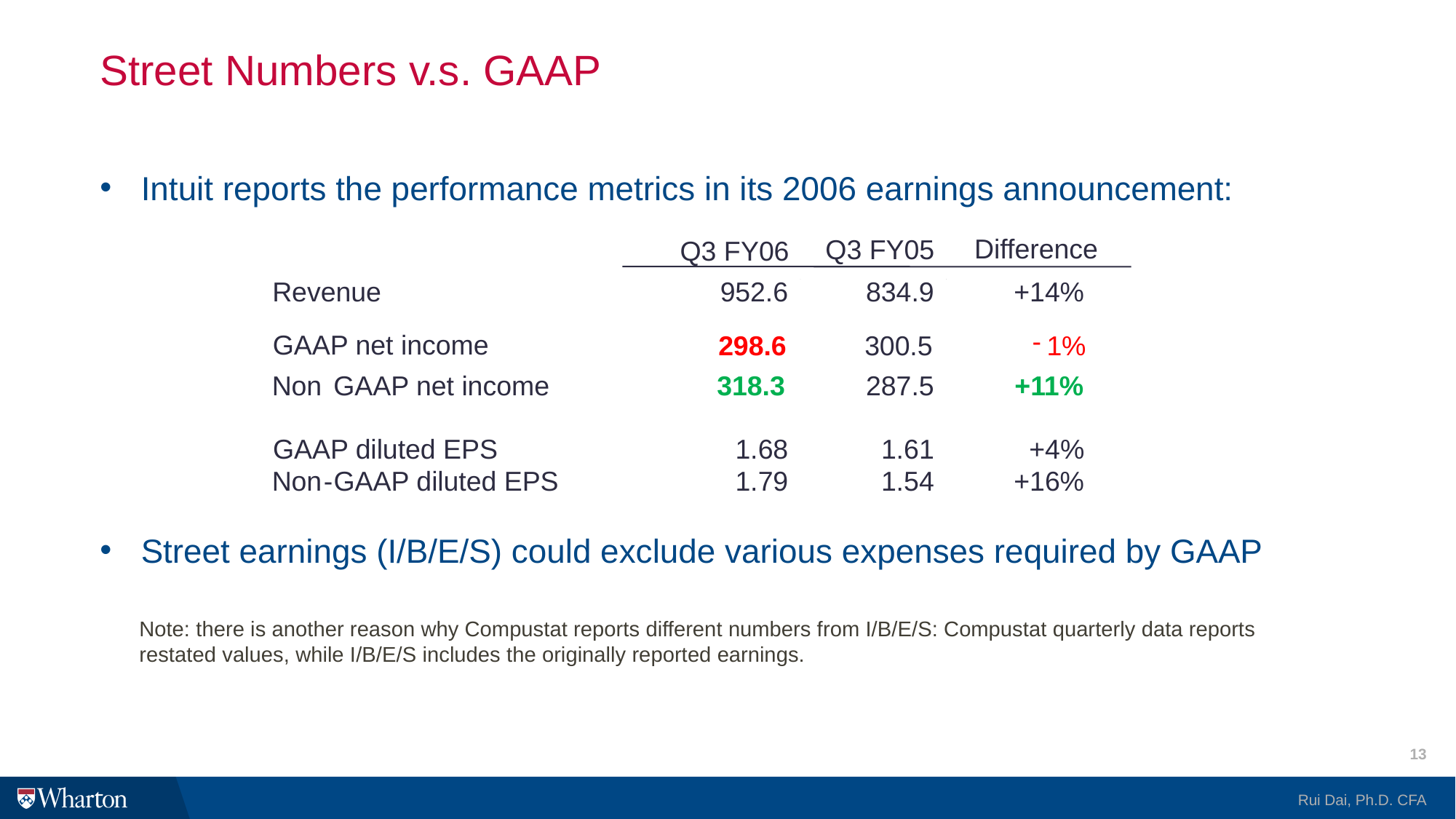

# Street Numbers v.s. GAAP
Intuit reports the performance metrics in its 2006 earnings announcement:

Street earnings (I/B/E/S) could exclude various expenses required by GAAP

Difference
Q3 FY05
Q3 FY06

Revenue

952.6

834.9

+14%

-
GAAP net income
298.6
300.5
1%

+11%
Non
GAAP net income
318.3
287.5

GAAP diluted EPS

1.68

1.61

+4%

Non
-
GAAP diluted EPS

1.79

1.54

+16%

Note: there is another reason why Compustat reports different numbers from I/B/E/S: Compustat quarterly data reports restated values, while I/B/E/S includes the originally reported earnings.
13
Rui Dai, Ph.D. CFA